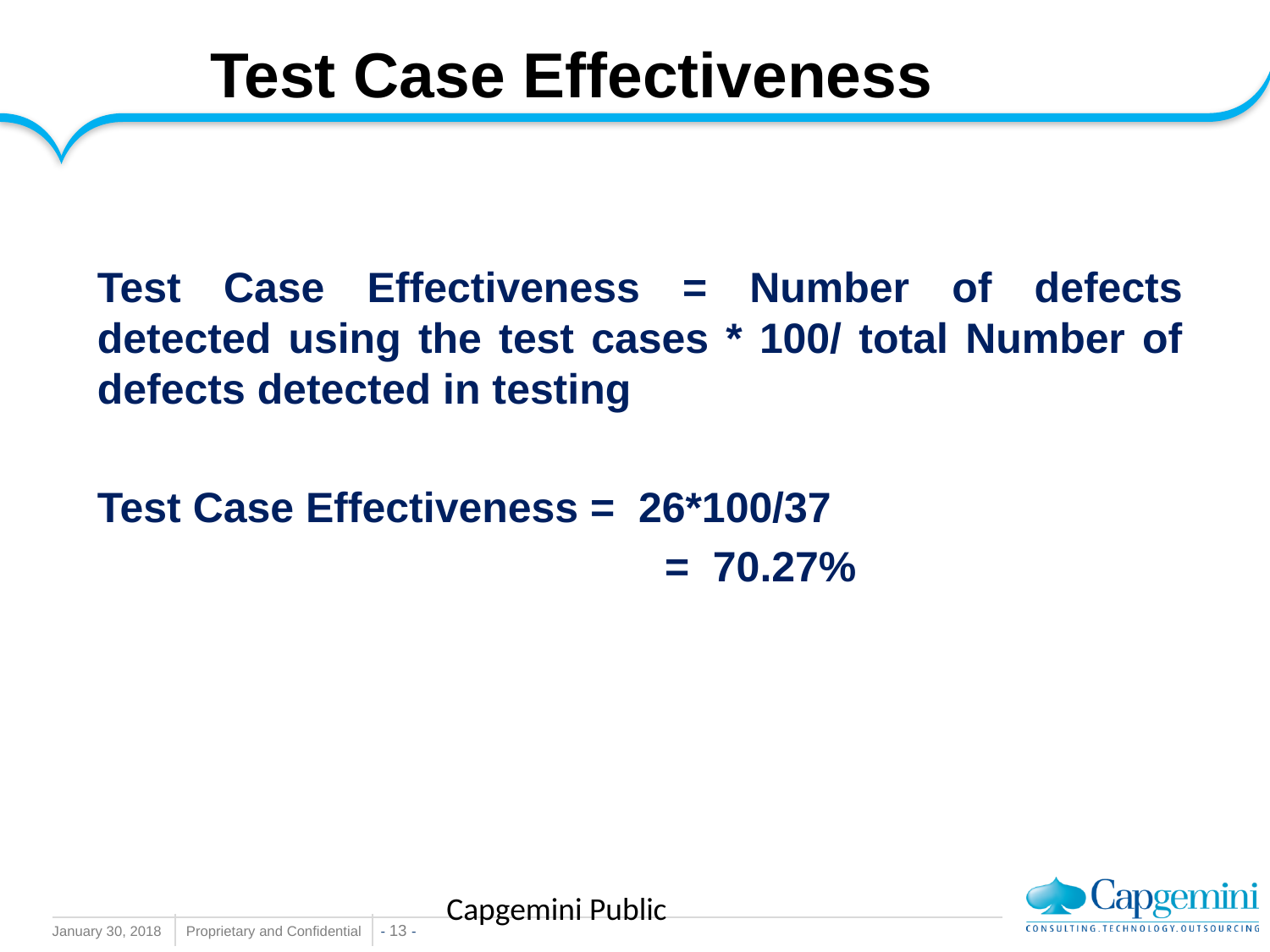

# Test Case Effectiveness
Test Case Effectiveness = Number of defects detected using the test cases * 100/ total Number of defects detected in testing

Test Case Effectiveness =  26*100/37
			   	     =  70.27%

Capgemini Public